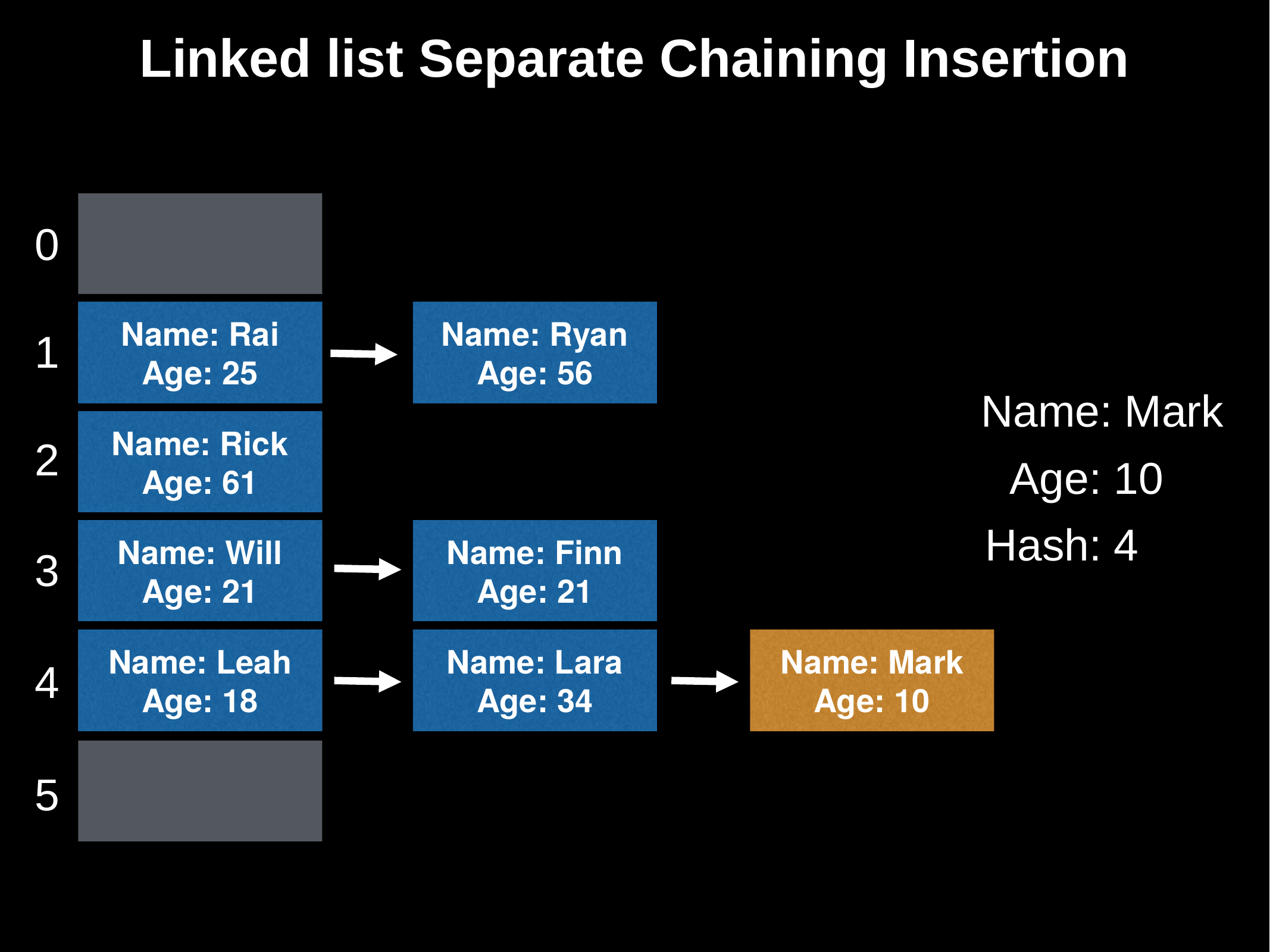

# Linked list Separate Chaining Insertion

0

Name: Rai
Age: 25
Name: Ryan
Age: 56
1

Name: Mark

Name: Rick
Age: 61
2
Age: 10
Hash: 4

Name: Will
Age: 21
Name: Finn
Age: 21
3

Name: Leah
Age: 18
Name: Lara
Age: 34
Name: Mark
Age: 10

4

5